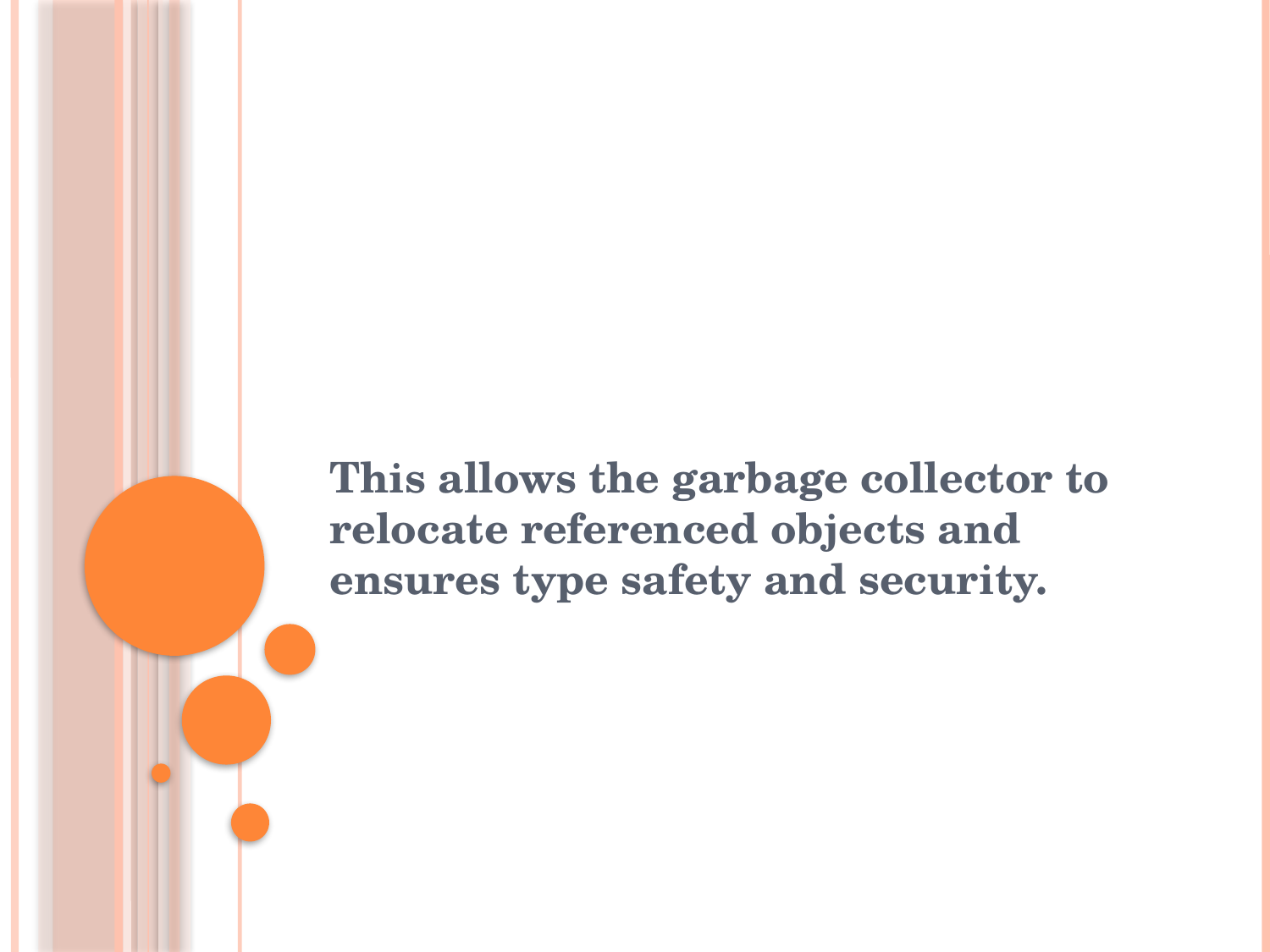

#
This allows the garbage collector to relocate referenced objects and ensures type safety and security.